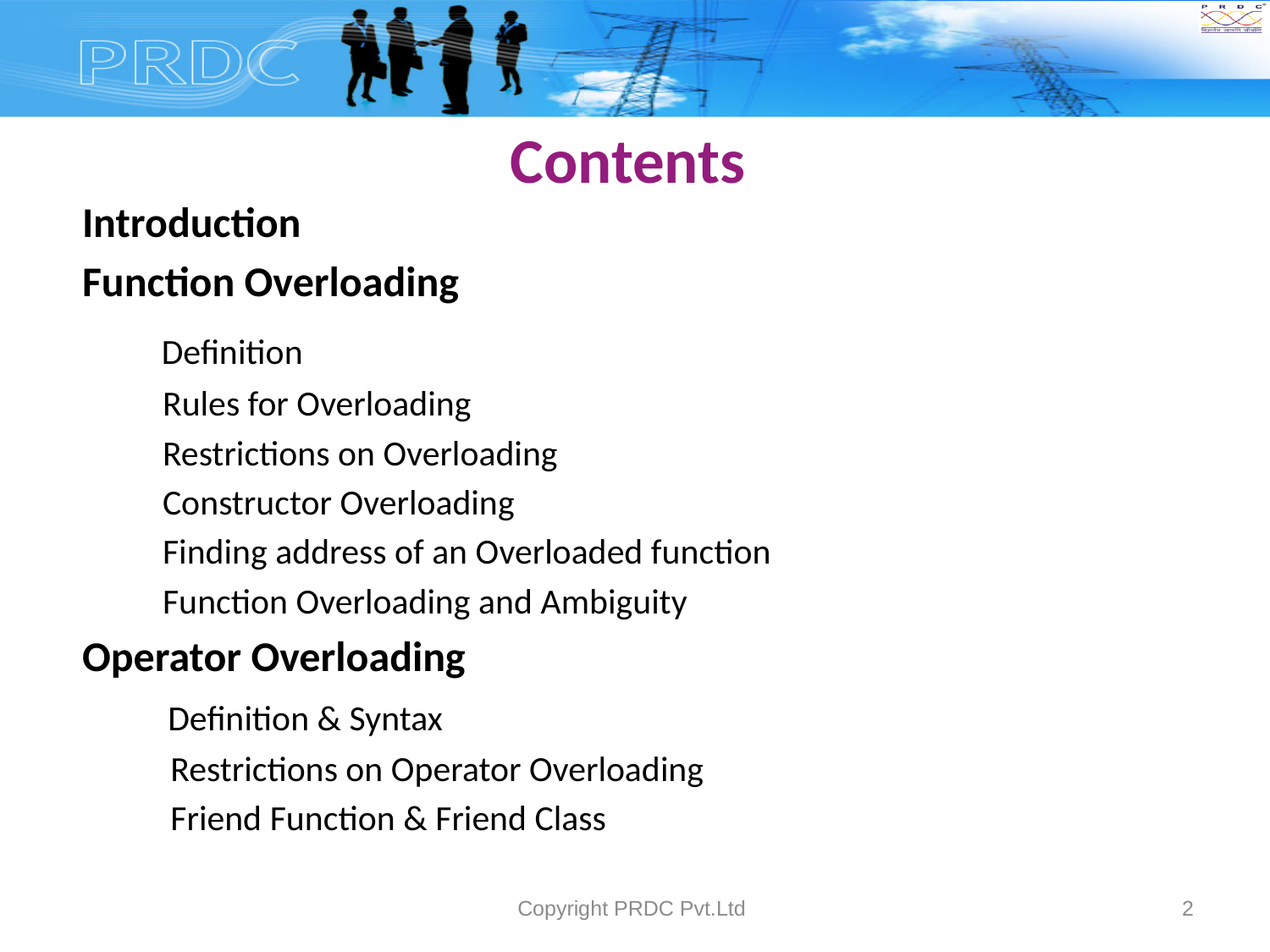

# Contents
Introduction
Function Overloading
	Definition
          Rules for Overloading
          Restrictions on Overloading
          Constructor Overloading
          Finding address of an Overloaded function
          Function Overloading and Ambiguity
Operator Overloading
         Definition & Syntax
           Restrictions on Operator Overloading
           Friend Function & Friend Class

Copyright PRDC Pvt.Ltd
2